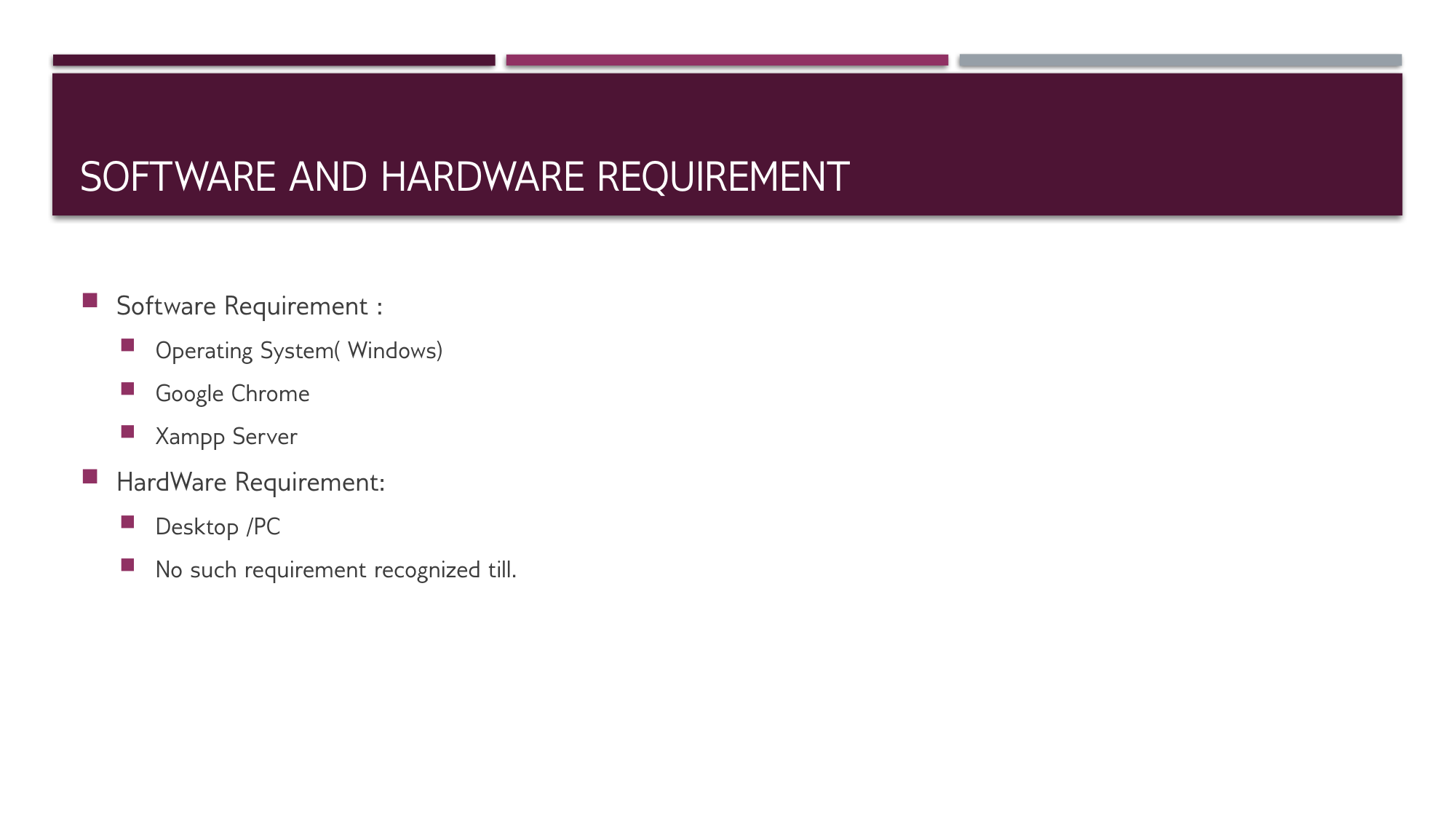

# Software and hardware Requirement
Software Requirement :
Operating System( Windows)
Google Chrome
Xampp Server
HardWare Requirement:
Desktop /PC
No such requirement recognized till.